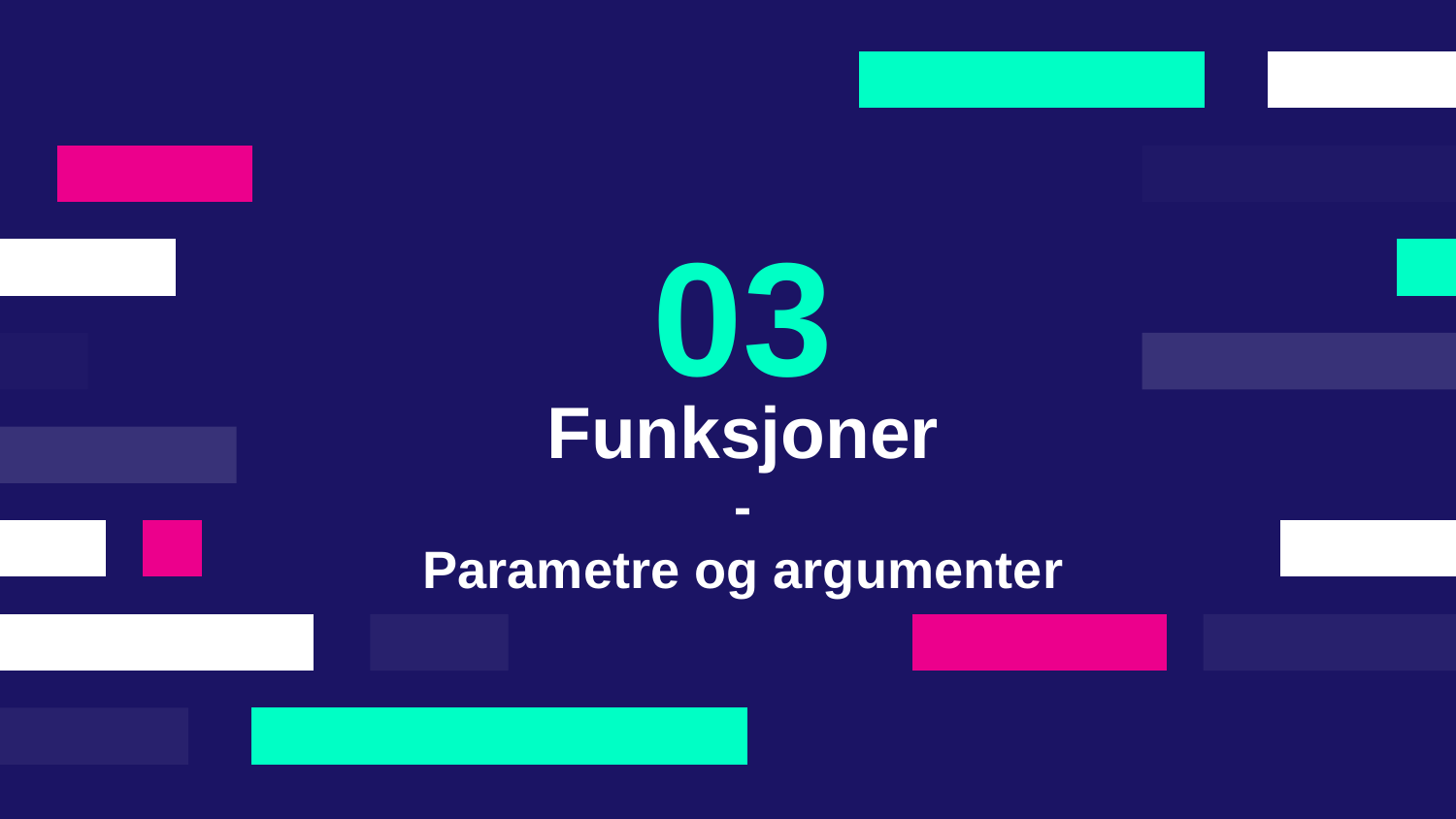

03
# Funksjoner
-
Parametre og argumenter